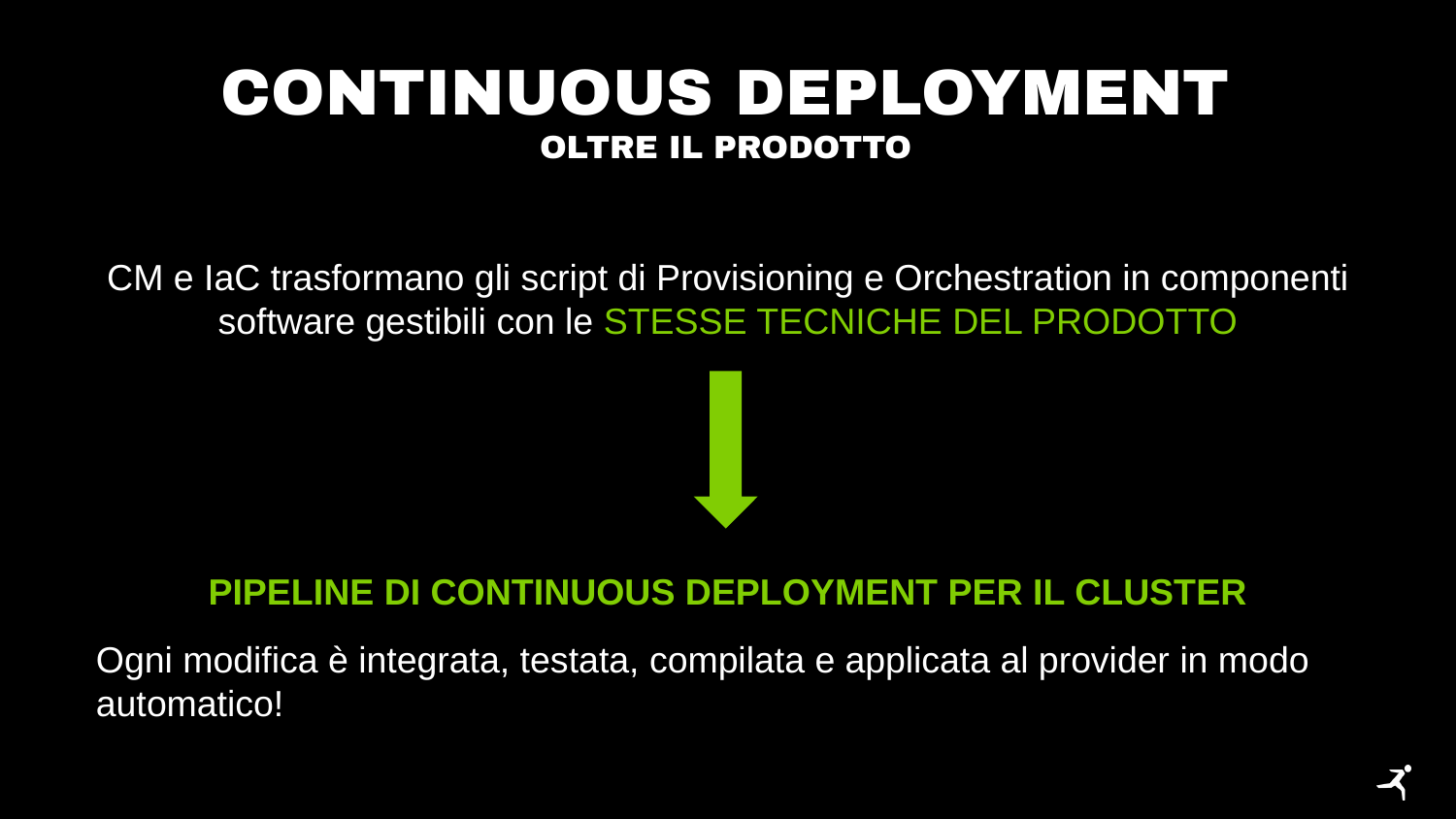

# Continuous deployment
Oltre il prodotto
CM e IaC trasformano gli script di Provisioning e Orchestration in componenti software gestibili con le stesse tecniche del prodotto

Pipeline di Continuous Deployment per il Cluster
Ogni modifica è integrata, testata, compilata e applicata al provider in modo automatico!